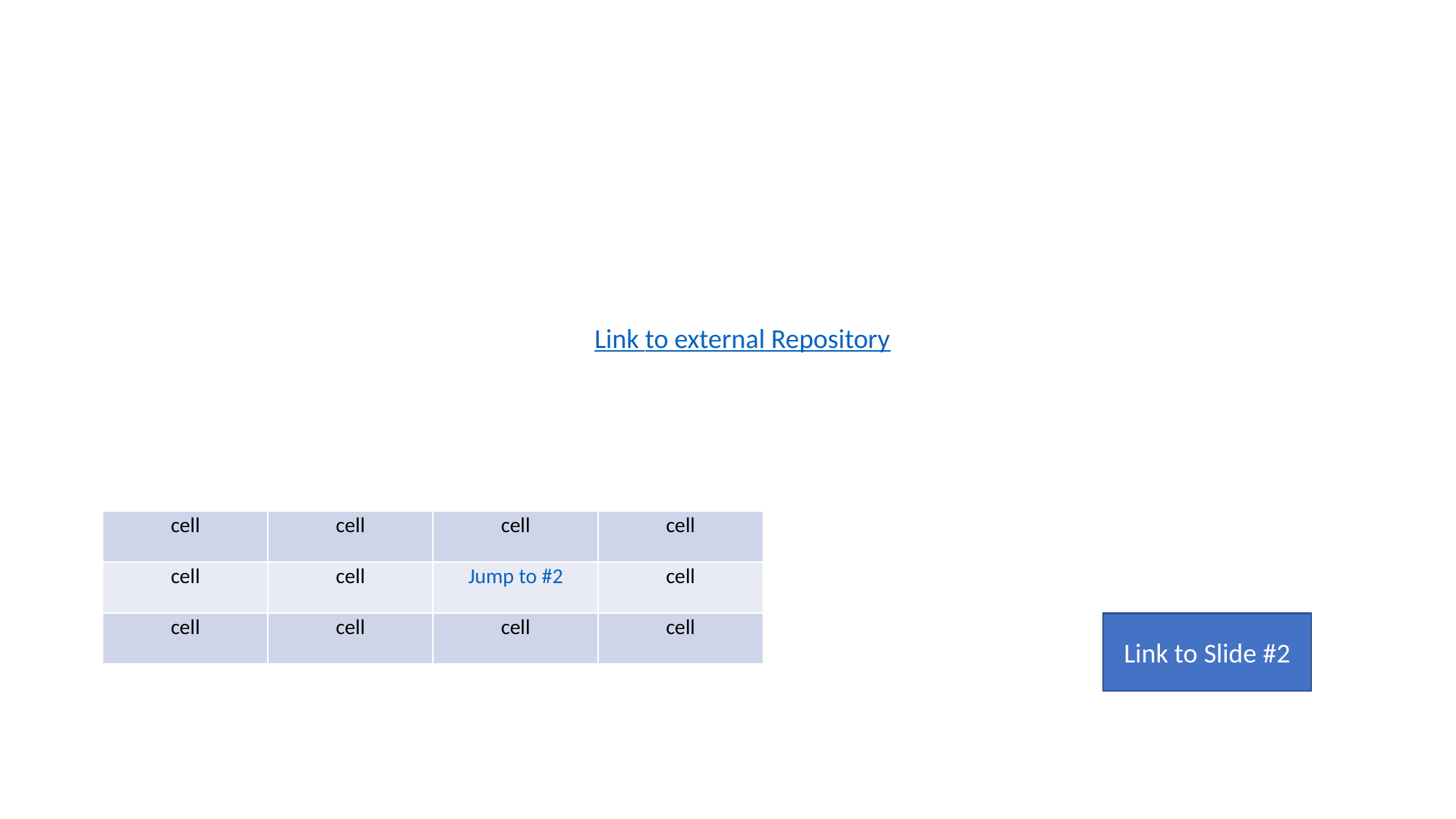

Link to external Repository
| cell | cell | cell | cell |
| --- | --- | --- | --- |
| cell | cell | Jump to #2 | cell |
| cell | cell | cell | cell |
Link to Slide #2